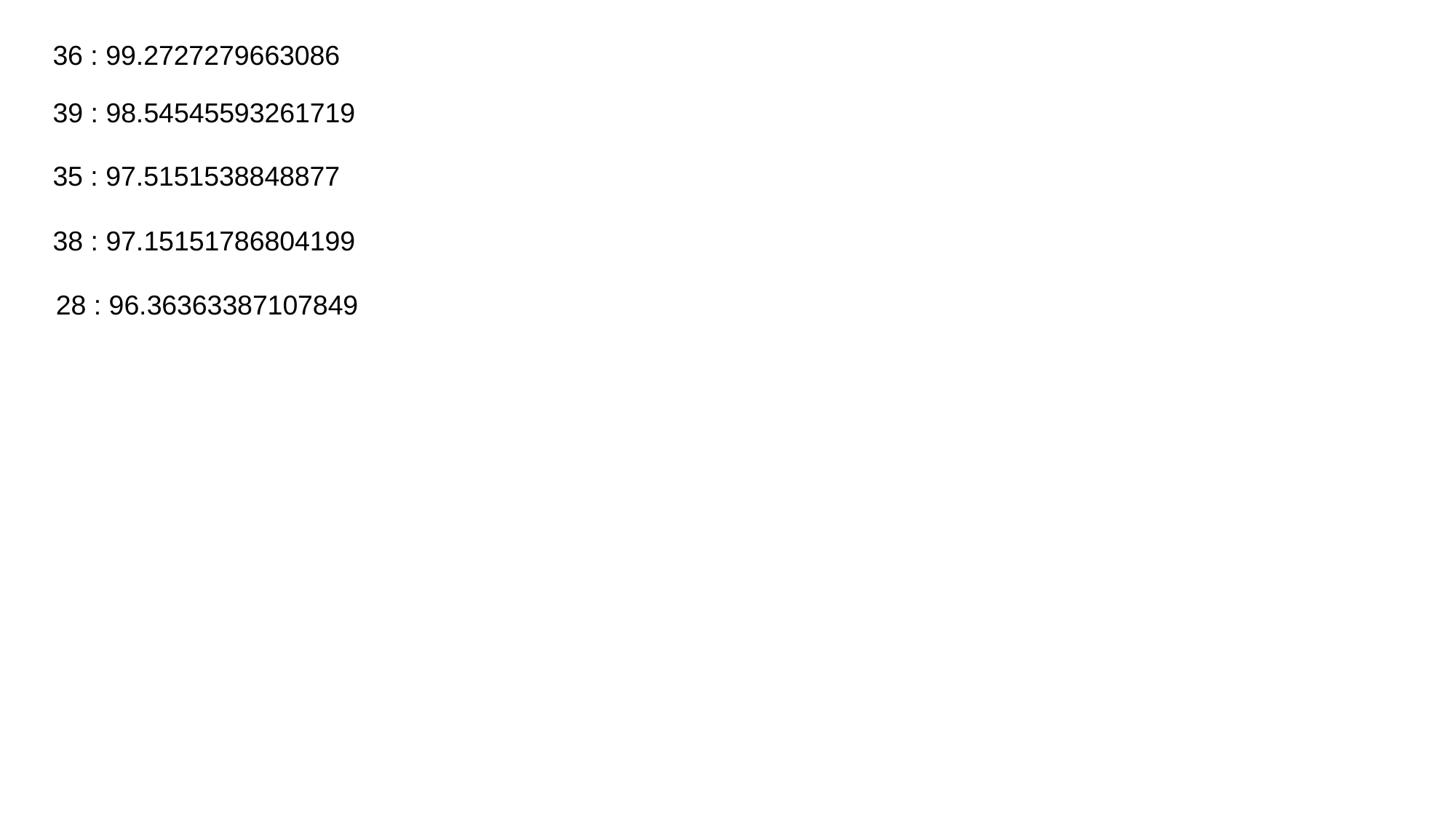

36 : 99.2727279663086
39 : 98.54545593261719
35 : 97.5151538848877
38 : 97.15151786804199
28 : 96.36363387107849